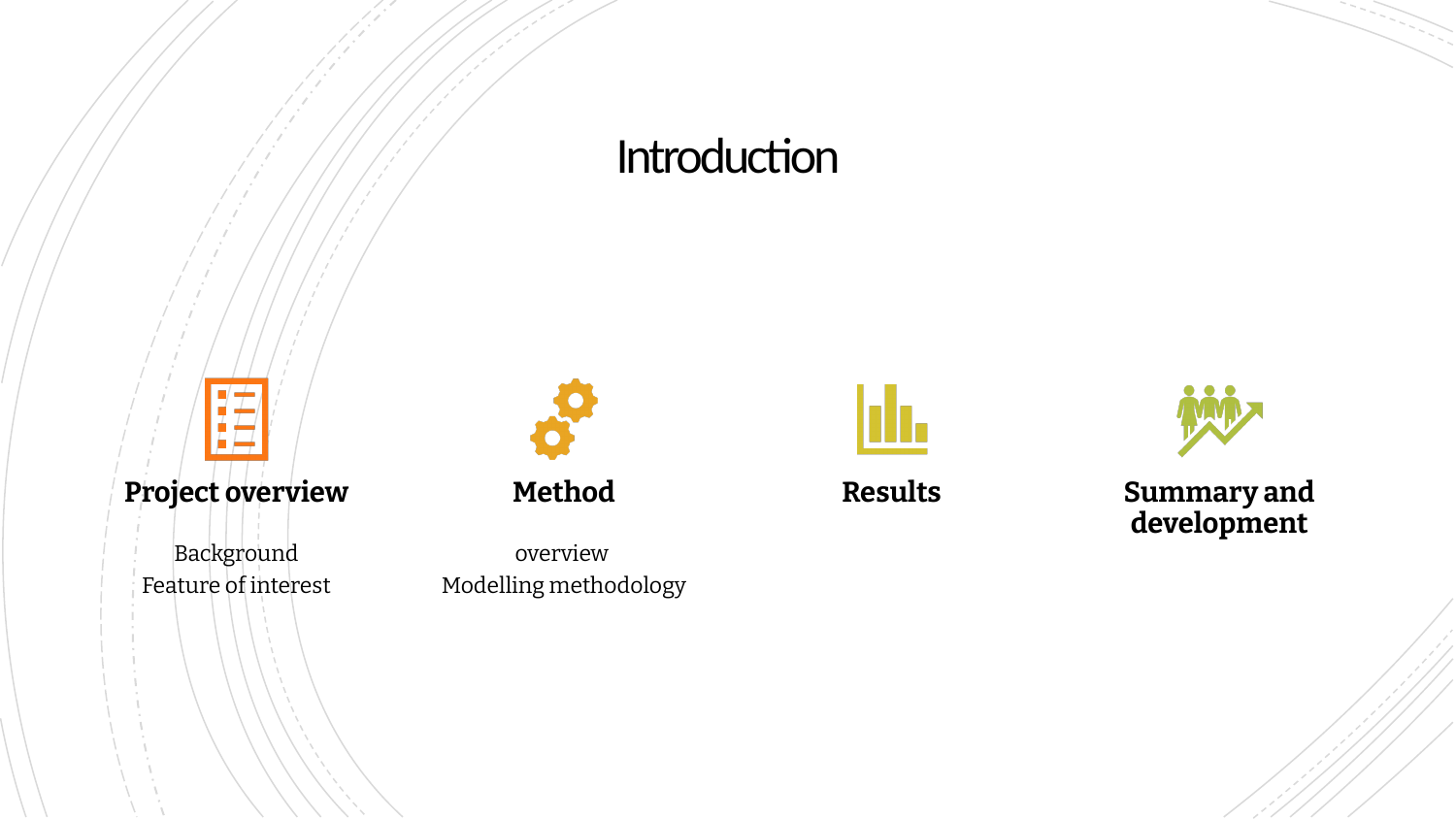

# Introduction

Project overview
Background
Feature of interest
Method
overview
Modelling methodology
Results
Summary and development